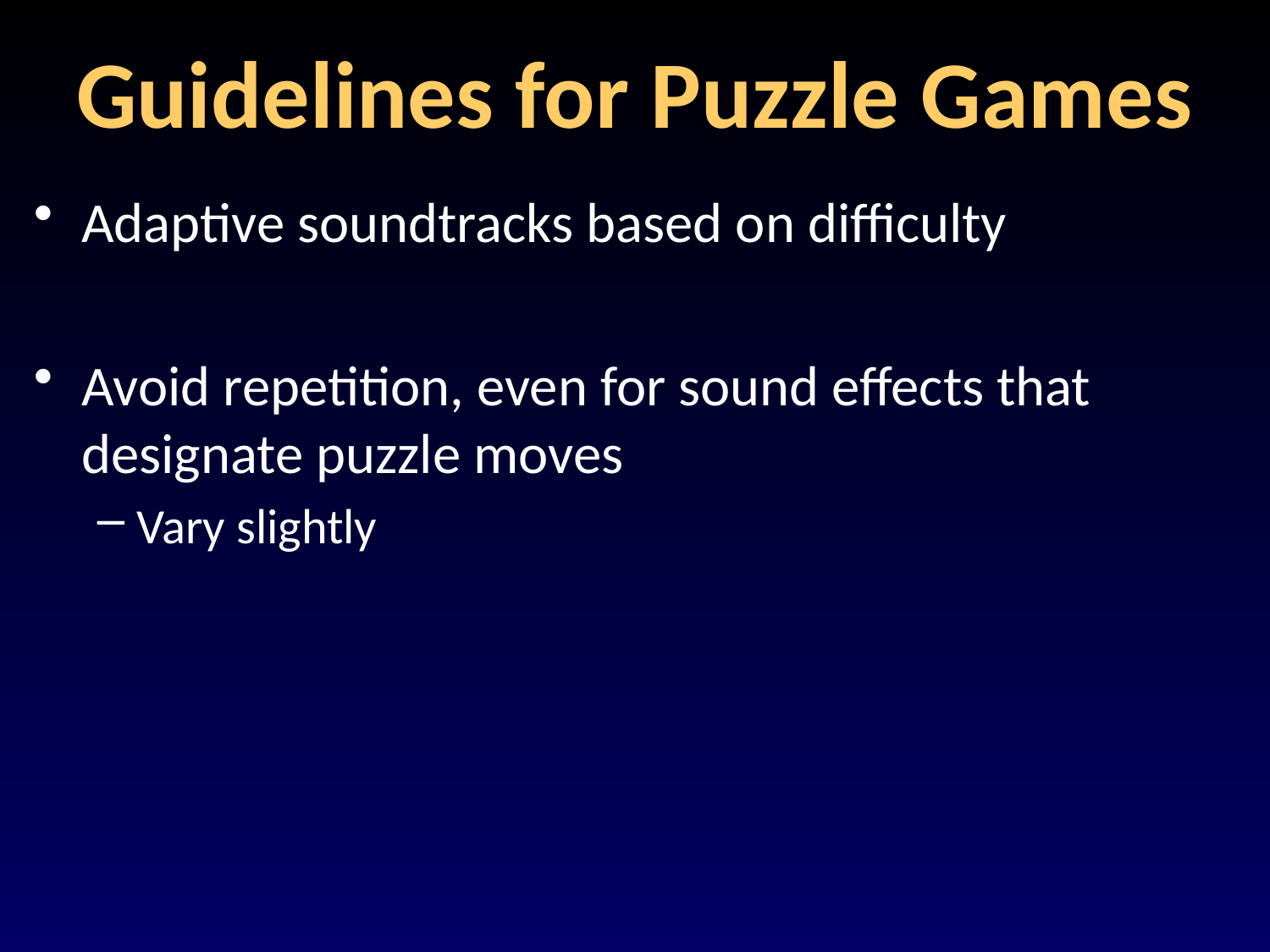

# Guidelines for Puzzle Games
Adaptive soundtracks based on difficulty

Avoid repetition, even for sound effects that designate puzzle moves
Vary slightly